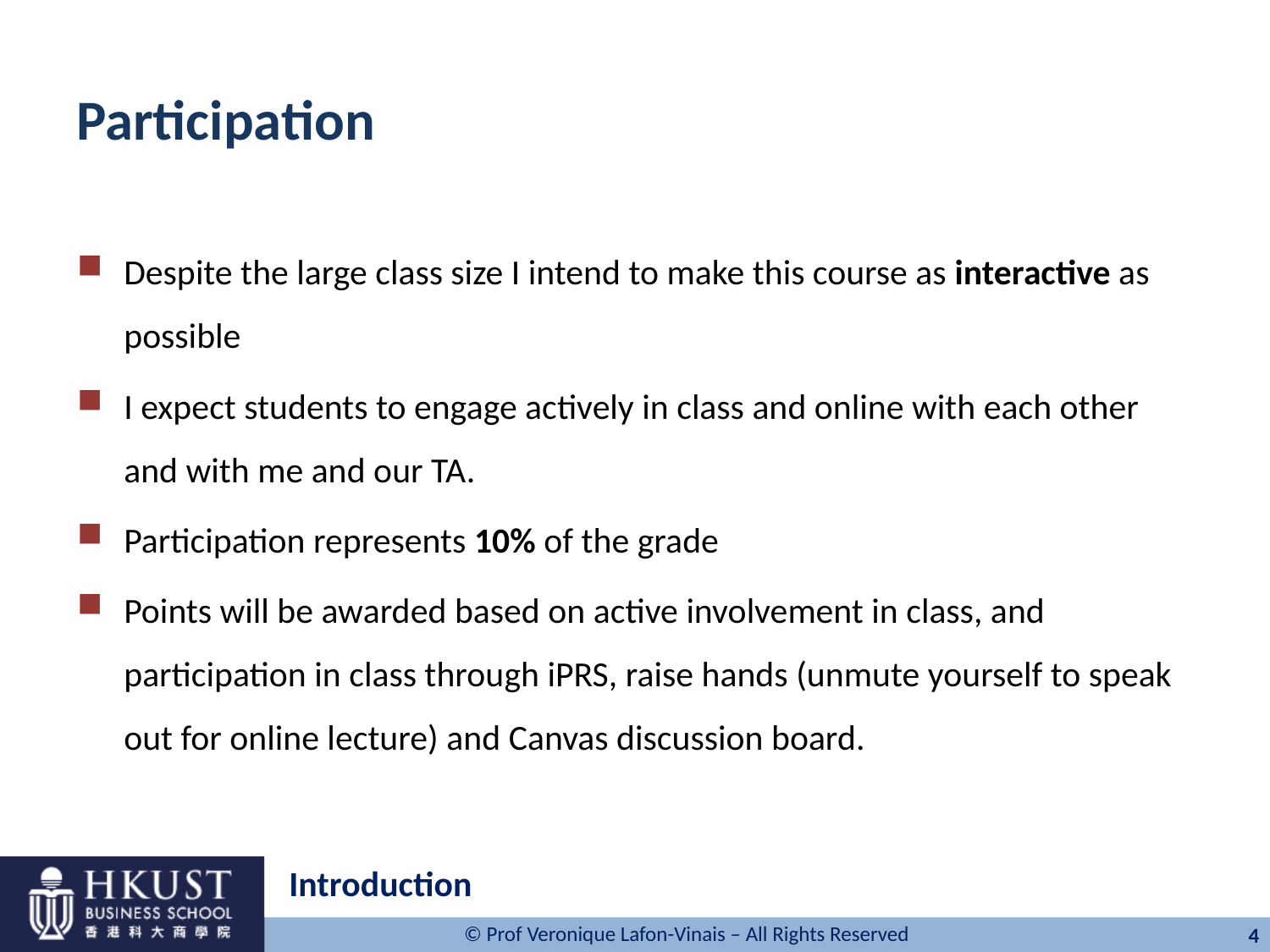

# Participation
Despite the large class size I intend to make this course as interactive as possible
I expect students to engage actively in class and online with each other and with me and our TA.
Participation represents 10% of the grade
Points will be awarded based on active involvement in class, and participation in class through iPRS, raise hands (unmute yourself to speak out for online lecture) and Canvas discussion board.
Introduction
4